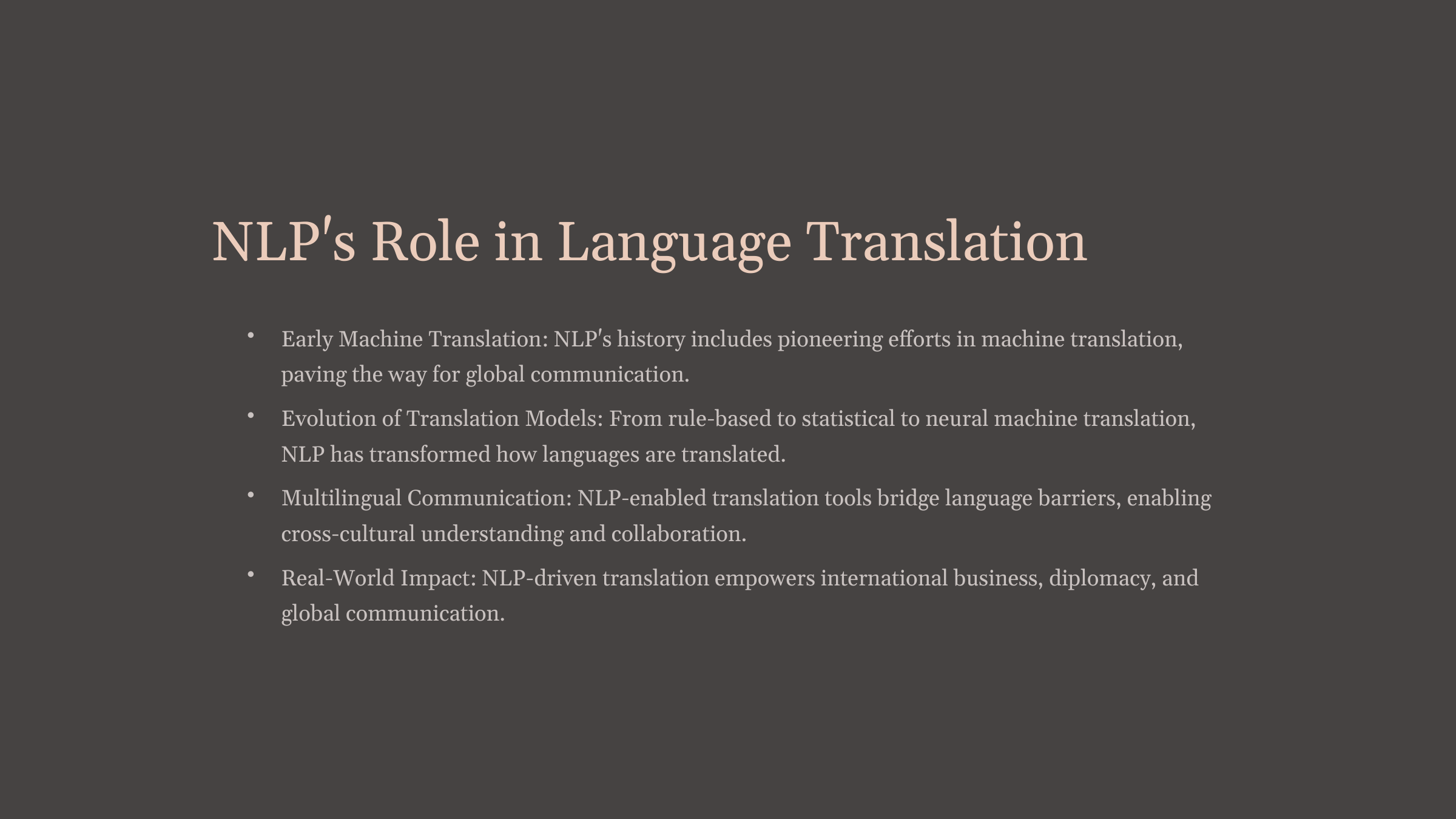

NLP's Role in Language Translation
Early Machine Translation: NLP's history includes pioneering efforts in machine translation, paving the way for global communication.
Evolution of Translation Models: From rule-based to statistical to neural machine translation, NLP has transformed how languages are translated.
Multilingual Communication: NLP-enabled translation tools bridge language barriers, enabling cross-cultural understanding and collaboration.
Real-World Impact: NLP-driven translation empowers international business, diplomacy, and global communication.